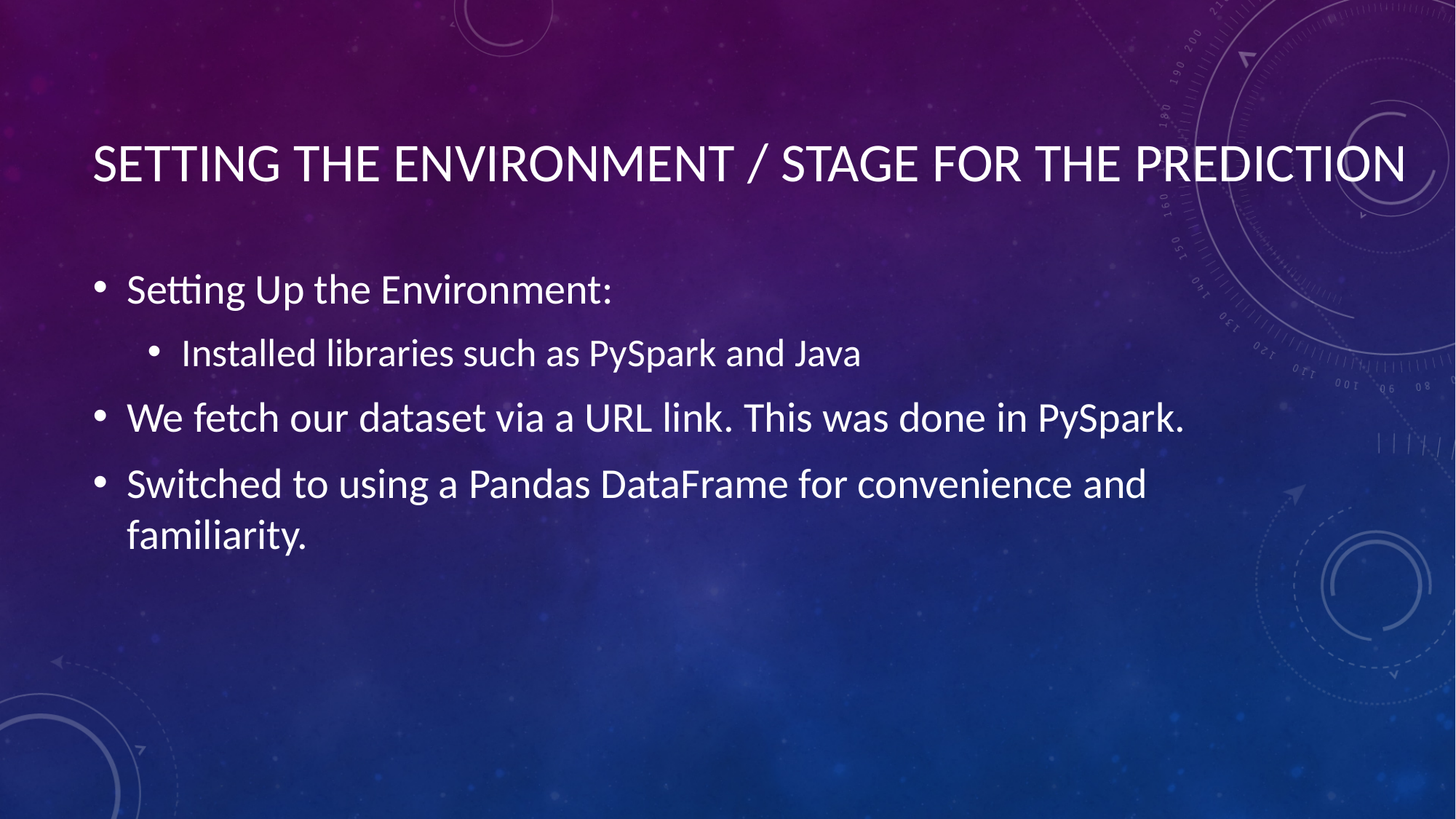

# Setting the environment / stage for the prediction
Setting Up the Environment:
Installed libraries such as PySpark and Java
We fetch our dataset via a URL link. This was done in PySpark.
Switched to using a Pandas DataFrame for convenience and familiarity.